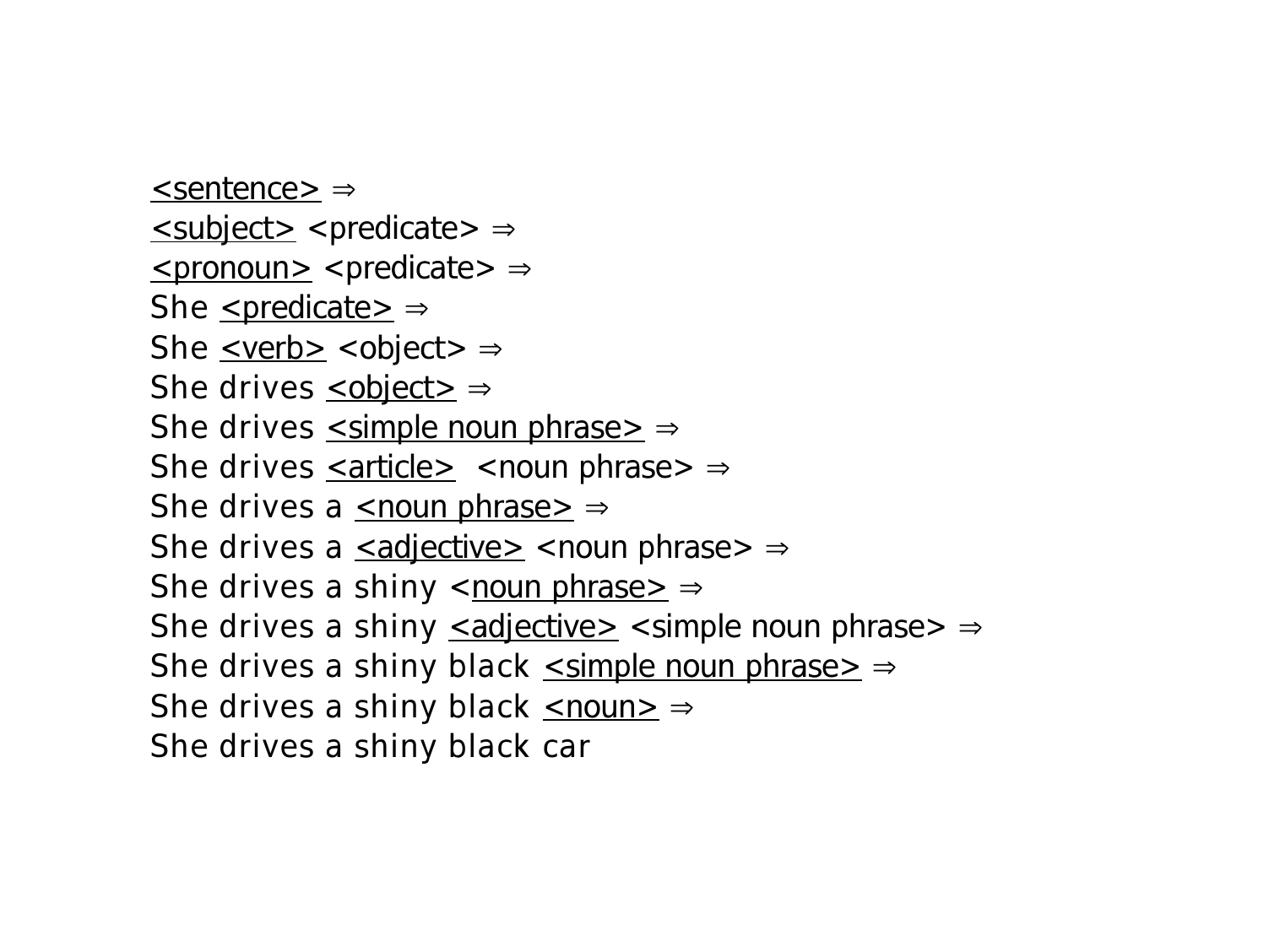

#
<sentence> ⇒
<subject> <predicate> ⇒
<pronoun> <predicate> ⇒
She <predicate> ⇒
She <verb> <object> ⇒
She drives <object> ⇒
She drives <simple noun phrase> ⇒
She drives <article>  <noun phrase> ⇒
She drives a <noun phrase> ⇒
She drives a <adjective> <noun phrase> ⇒
She drives a shiny <noun phrase> ⇒
She drives a shiny <adjective> <simple noun phrase> ⇒
She drives a shiny black <simple noun phrase> ⇒
She drives a shiny black <noun> ⇒
She drives a shiny black car